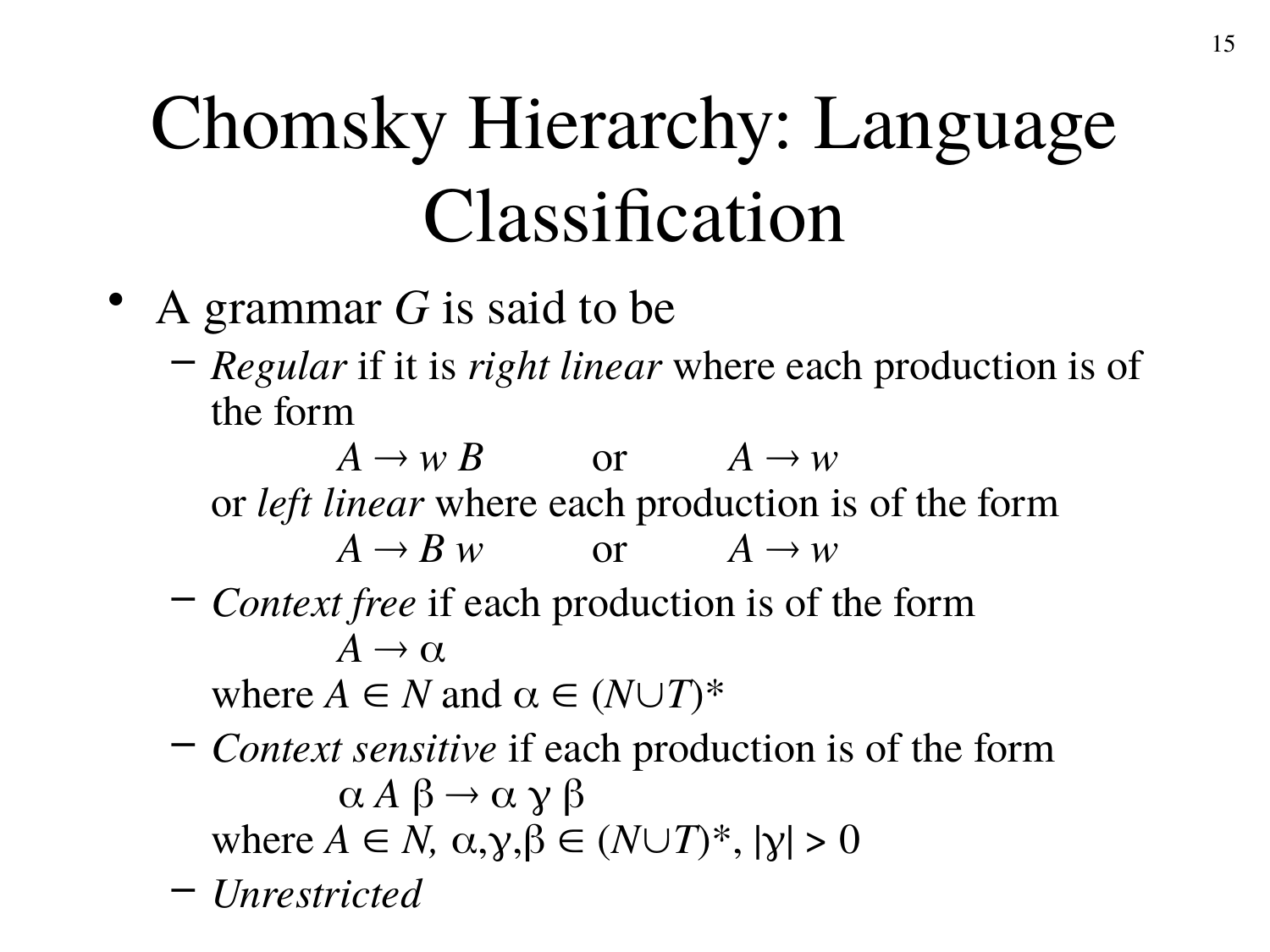

15
# Chomsky Hierarchy: Language Classification
A grammar G is said to be
Regular if it is right linear where each production is of the form
	A → w B	or	 A → w
or left linear where each production is of the form
	A → B w	or	 A → w
Context free if each production is of the form
	A → α
where A ∈ N and α ∈ (N∪T)*
Context sensitive if each production is of the form
	α A β → α γ β
where A ∈ N, α,γ,β ∈ (N∪T)*, |γ| > 0
Unrestricted